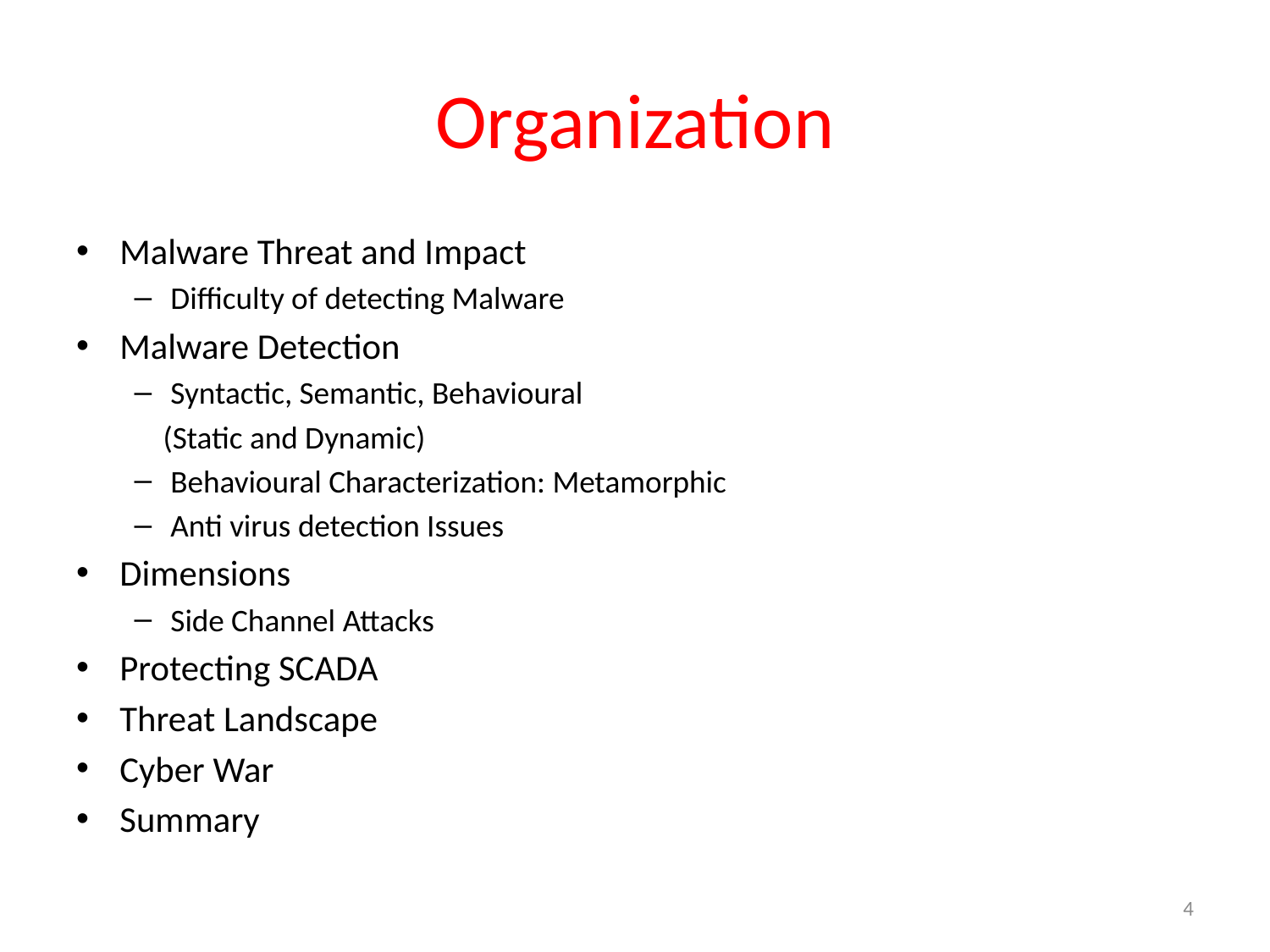

# Organization
Malware Threat and Impact
Difficulty of detecting Malware
Malware Detection
Syntactic, Semantic, Behavioural
    (Static and Dynamic)
Behavioural Characterization: Metamorphic
Anti virus detection Issues
Dimensions
Side Channel Attacks
Protecting SCADA
Threat Landscape
Cyber War
Summary

4